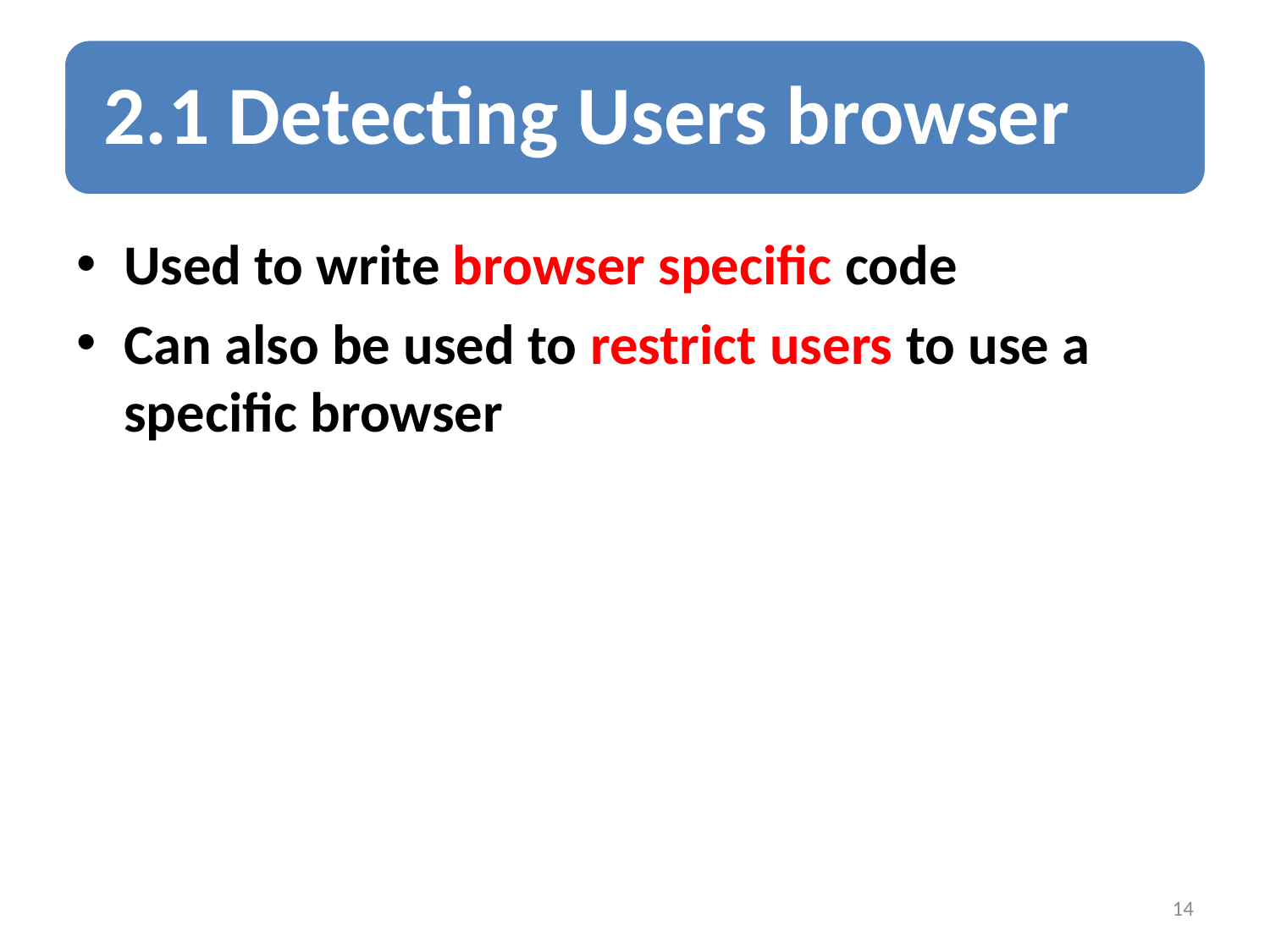

2.1 Detecting Users browser
Used to write browser specific code
Can also be used to restrict users to use a specific browser
14